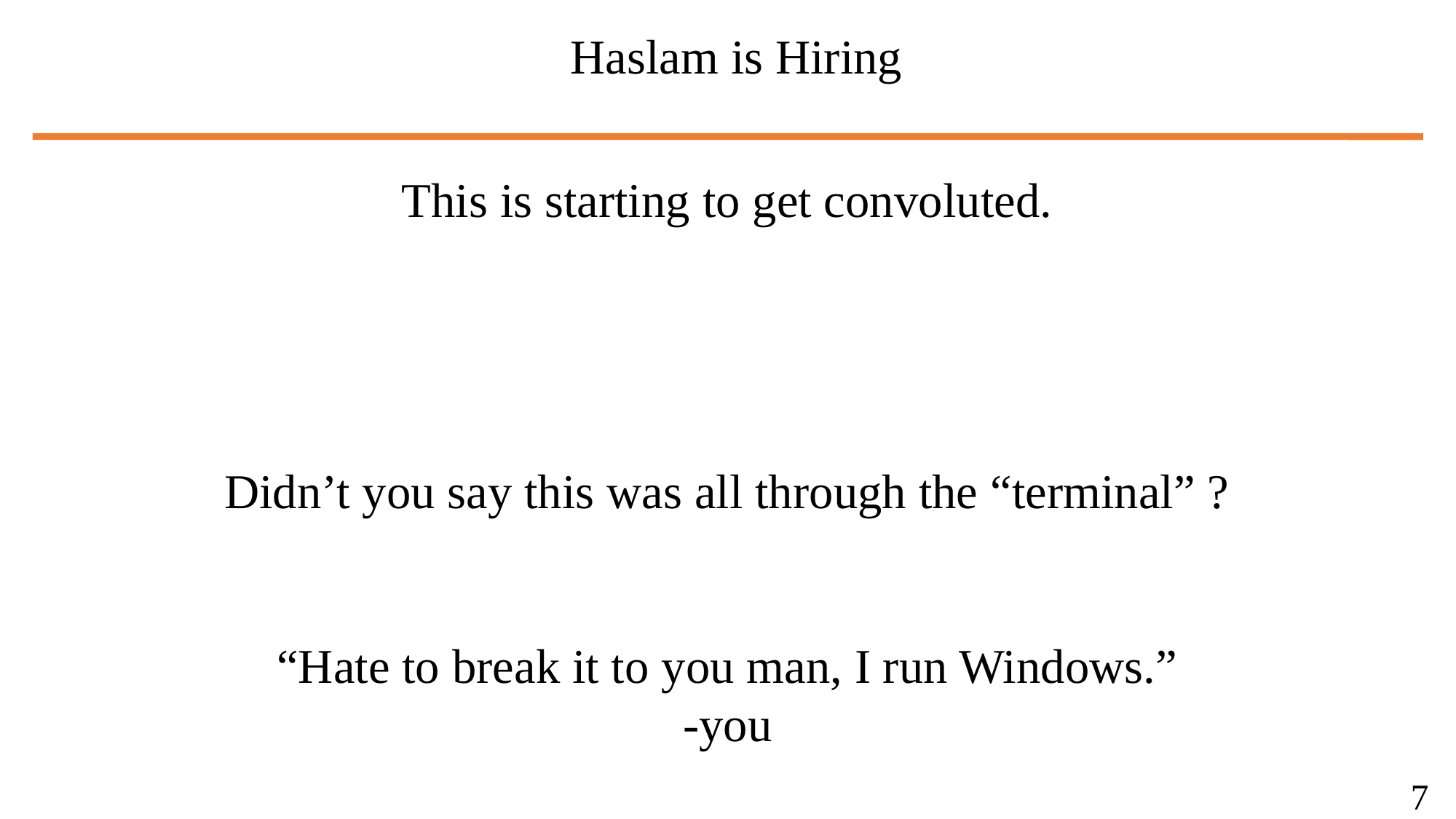

# Haslam is Hiring

This is starting to get convoluted.

Didn’t you say this was all through the “terminal” ?

“Hate to break it to you man, I run Windows.”
-you
7